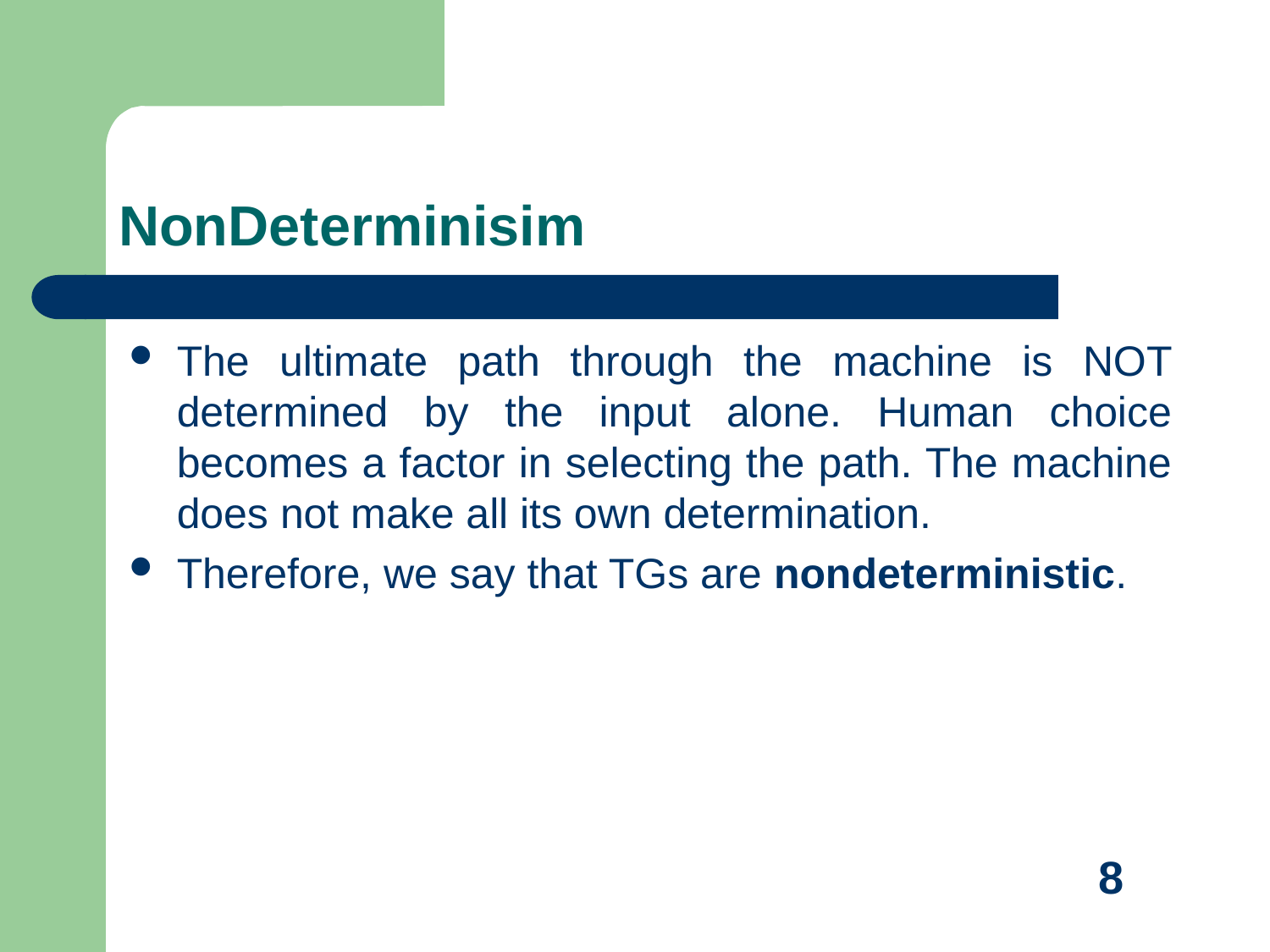

# NonDeterminisim
The ultimate path through the machine is NOT determined by the input alone. Human choice becomes a factor in selecting the path. The machine does not make all its own determination.
Therefore, we say that TGs are nondeterministic.

8